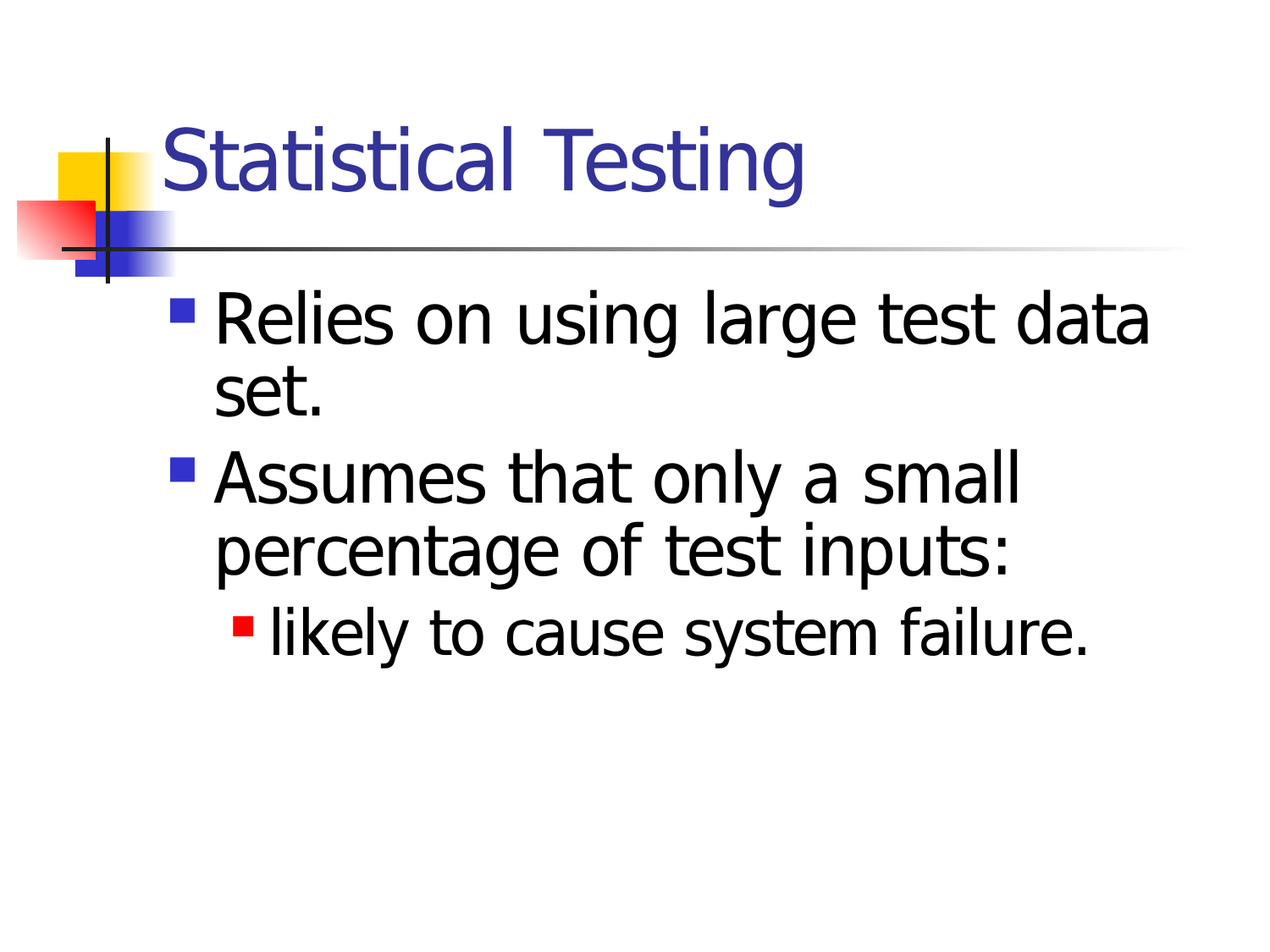

# Statistical Testing
Relies on using large test data set.
Assumes that only a small percentage of test inputs:
likely to cause system failure.